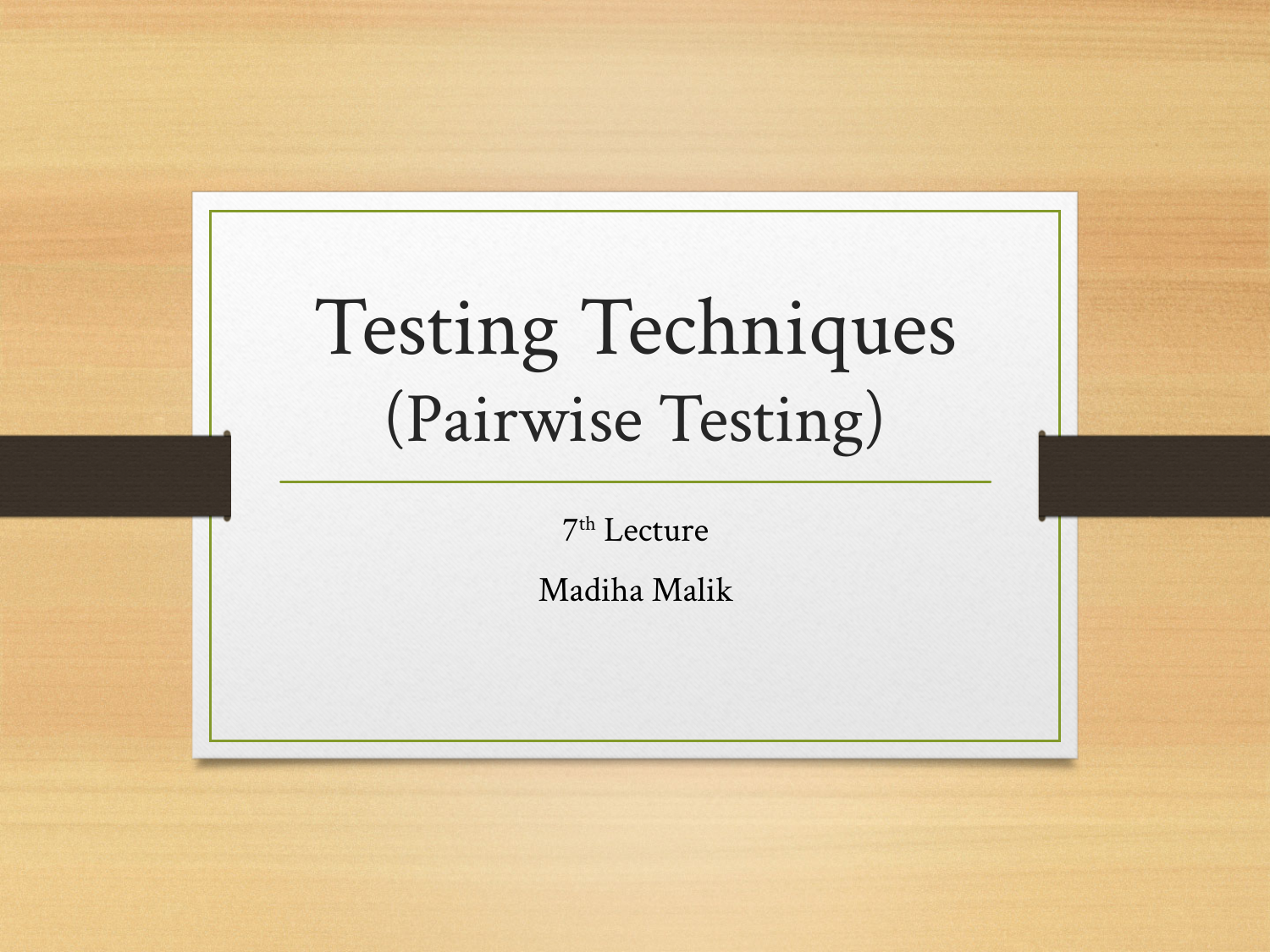

# Testing Techniques (Pairwise Testing)
7th Lecture
Madiha Malik